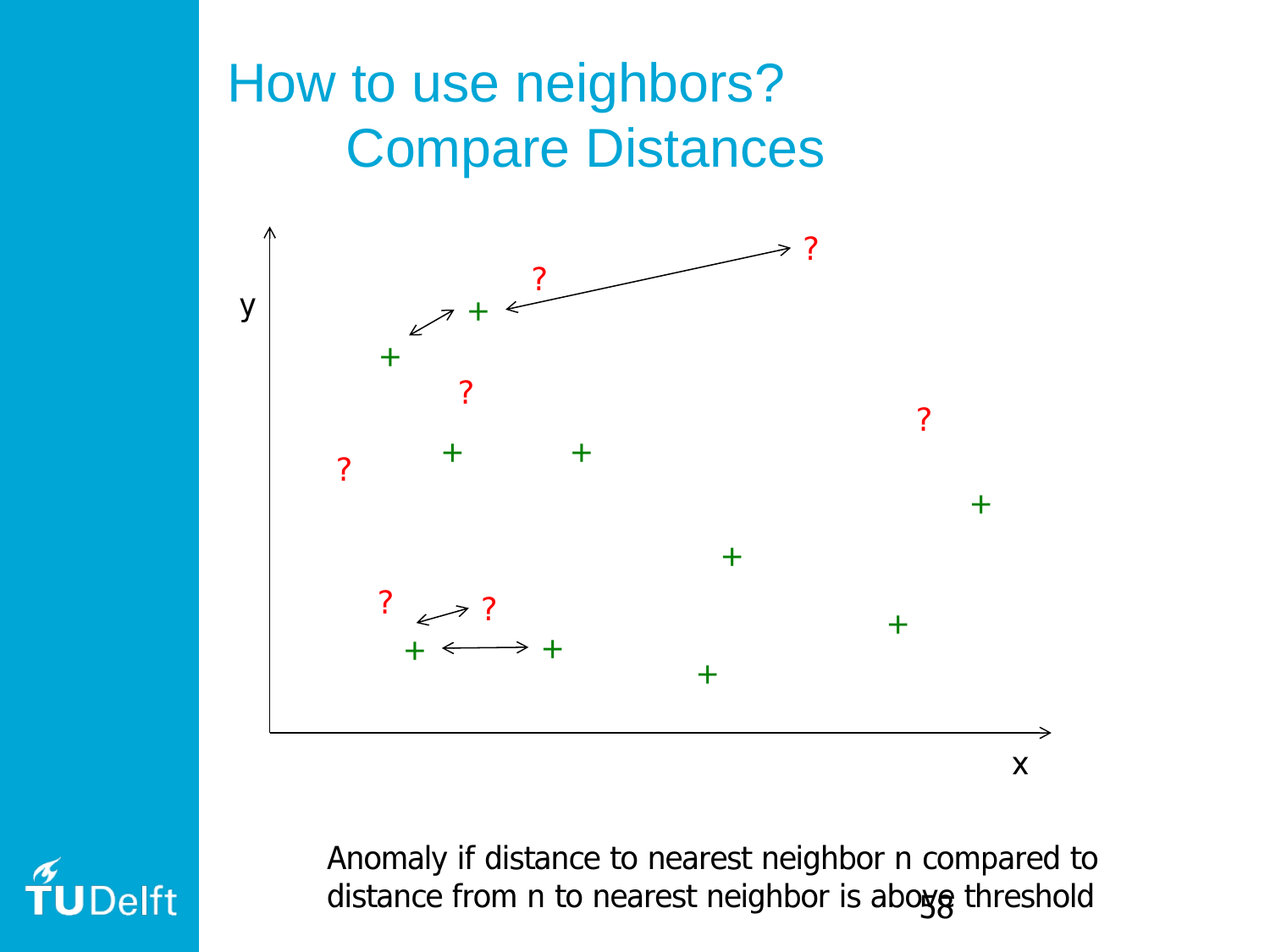

# How to use neighbors? Compare Distances
?
?
y
+
+
?
?
+
+
?
+
+
?
?
+
+
+
+
x
Anomaly if distance to nearest neighbor n compared to
distance from n to nearest neighbor is above threshold
58